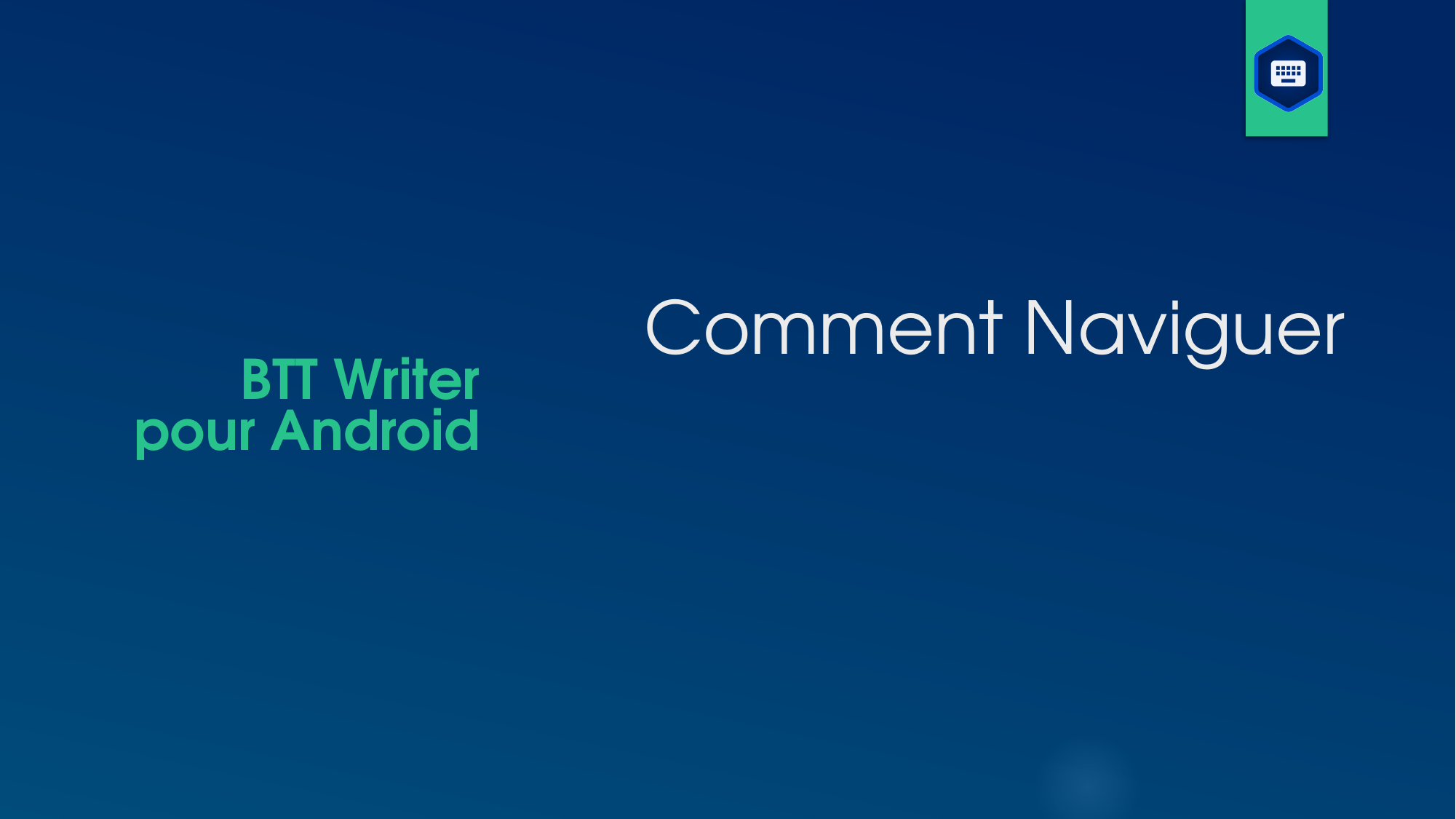

# Comment Naviguer
BTT Writer pour Android